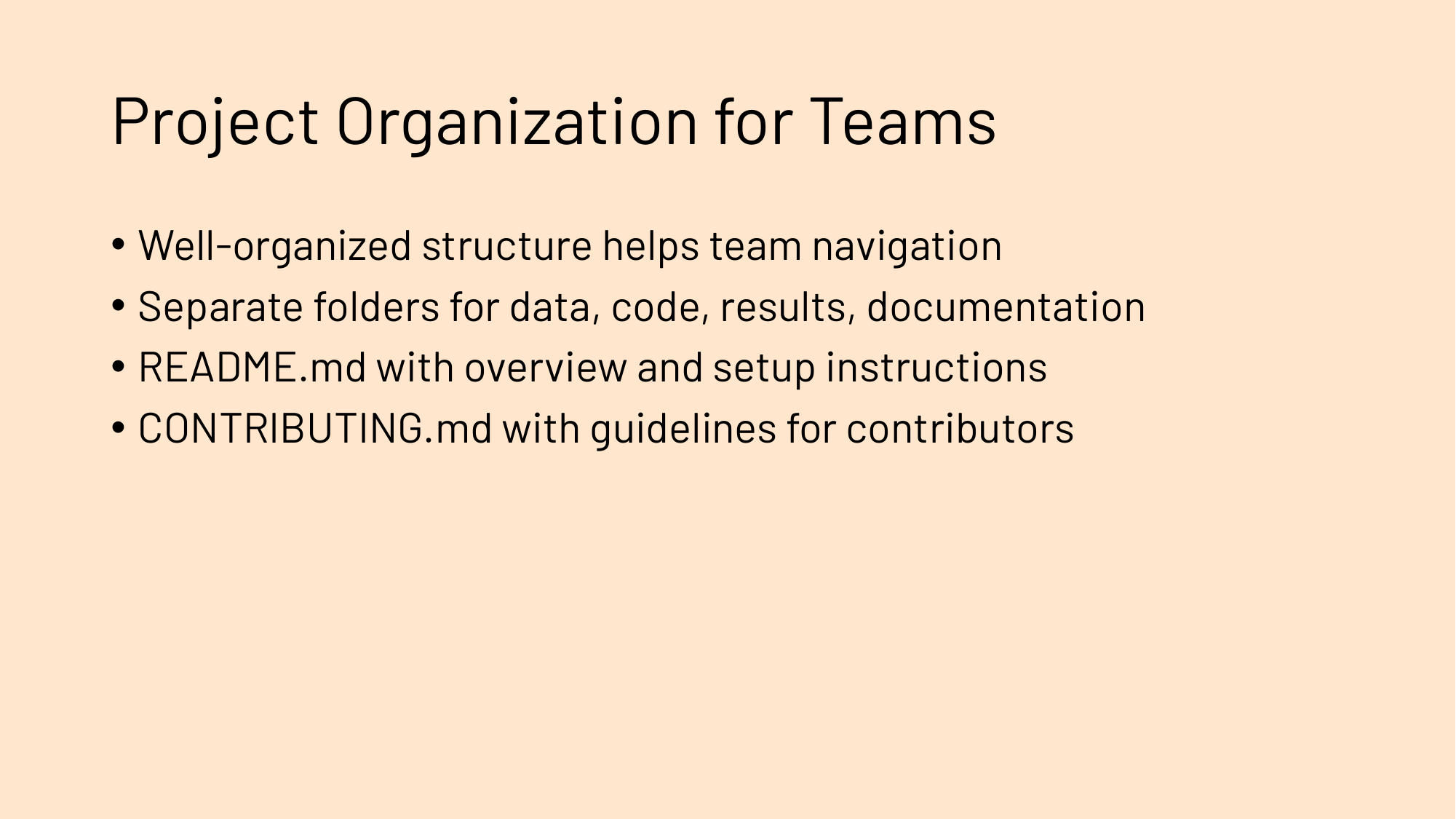

# Project Organization for Teams
Well-organized structure helps team navigation
Separate folders for data, code, results, documentation
README.md with overview and setup instructions
CONTRIBUTING.md with guidelines for contributors